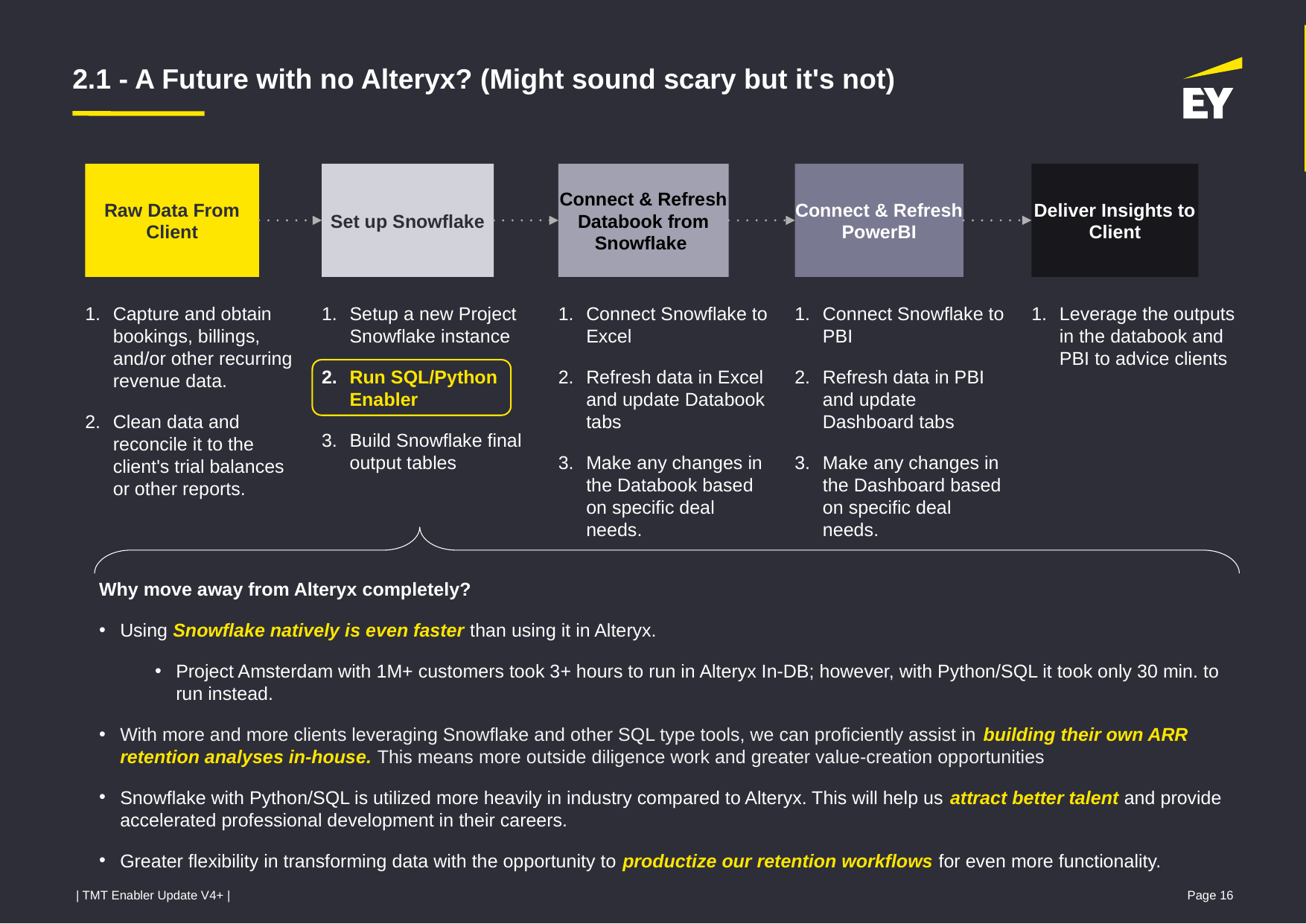

Missing anything?
2.1 - A Future with no Alteryx? (Might sound scary but it's not)

Raw Data From Client
Set up Snowflake
Connect & Refresh Databook from Snowflake
Connect & Refresh PowerBI
Deliver Insights to Client
Connect Snowflake to Excel
Refresh data in Excel and update Databook tabs
Make any changes in the Databook based on specific deal needs.
Connect Snowflake to PBI
Refresh data in PBI and update Dashboard tabs
Make any changes in the Dashboard based on specific deal needs.
Capture and obtain bookings, billings, and/or other recurring revenue data.
Clean data and reconcile it to the client's trial balances or other reports.
Setup a new Project Snowflake instance
Run SQL/Python Enabler
Build Snowflake final output tables

Leverage the outputs in the databook and PBI to advice clients

Why move away from Alteryx completely?
Using Snowflake natively is even faster than using it in Alteryx.
Project Amsterdam with 1M+ customers took 3+ hours to run in Alteryx In-DB; however, with Python/SQL it took only 30 min. to run instead.
With more and more clients leveraging Snowflake and other SQL type tools, we can proficiently assist in building their own ARR retention analyses in-house. This means more outside diligence work and greater value-creation opportunities
Snowflake with Python/SQL is utilized more heavily in industry compared to Alteryx. This will help us attract better talent and provide accelerated professional development in their careers.
Greater flexibility in transforming data with the opportunity to productize our retention workflows for even more functionality.

 Page 16
 | TMT Enabler Update V4+ |